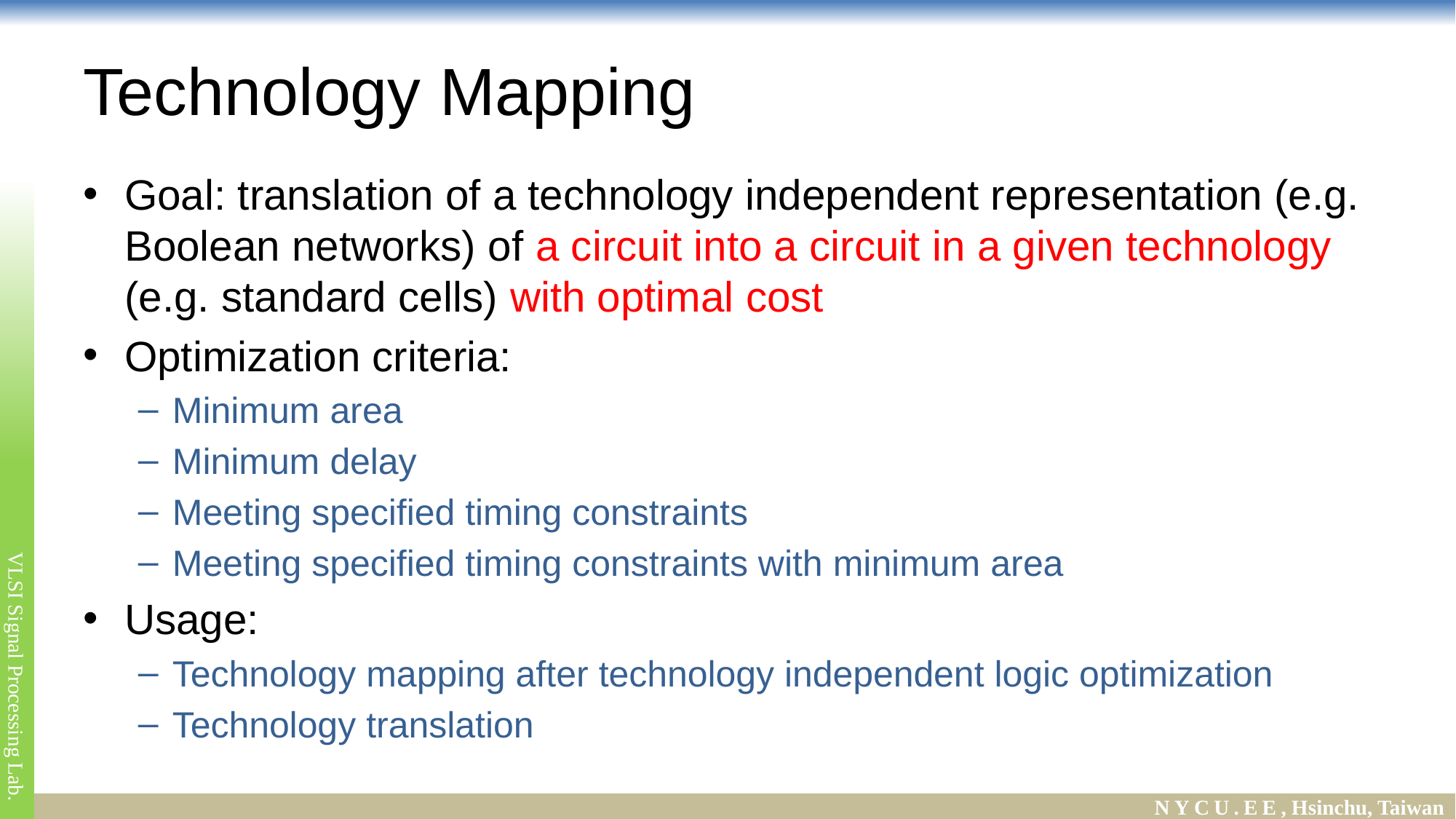

# Technology Mapping
Goal: translation of a technology independent representation (e.g. Boolean networks) of a circuit into a circuit in a given technology (e.g. standard cells) with optimal cost
Optimization criteria:
Minimum area
Minimum delay
Meeting specified timing constraints
Meeting specified timing constraints with minimum area
Usage:
Technology mapping after technology independent logic optimization
Technology translation